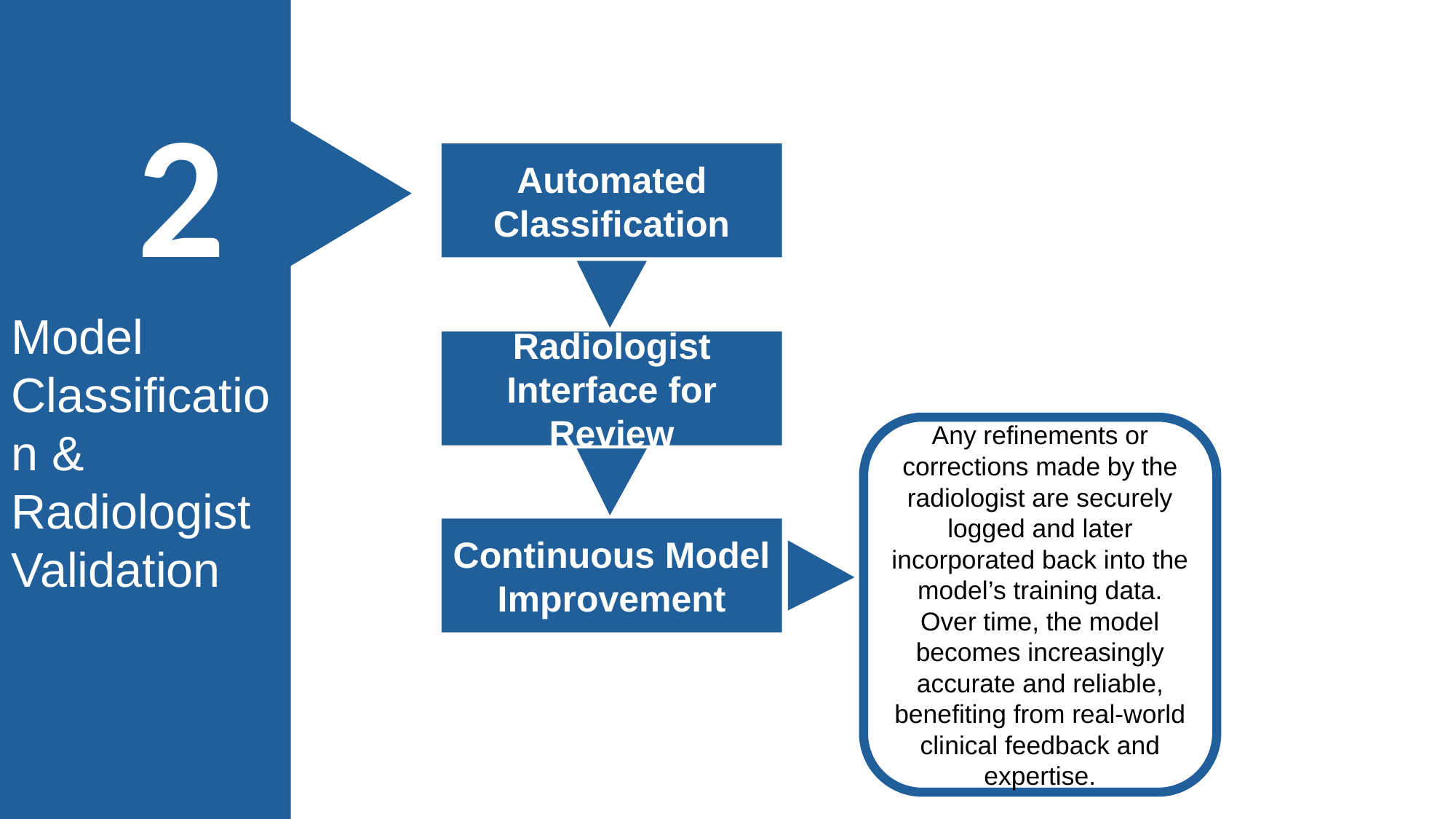

2

Model Classification & Radiologist Validation

3

Integration & Secure Result Delivery
A secure middleware layer manages all communication between the ML model, PACS, and EHR systems. Utilizing healthcare data standards like FHIR and DICOM ensures that the flow of information is seamless, consistent, and interoperable with existing hospital IT infrastructure.
Middleware Connectivity

The ML model takes in the six extracted parameters and classifies the patient’s condition as Normal, Herniated Disc, or Spondylolisthesis. This classification is generated in real-time, leveraging the model’s learned patterns from prior training and refinement.
1
Automated Classification

Radiologist Interface for Review
Any refinements or corrections made by the radiologist are securely logged and later incorporated back into the model’s training data. Over time, the model becomes increasingly accurate and reliable, benefiting from real-world clinical feedback and expertise.

A dedicated interface allows radiologists and spine specialists to review the automatically extracted features and the resulting classification. If they notice discrepancies, they can adjust parameters or annotate specific areas of concern.
Continuous Model Improvement